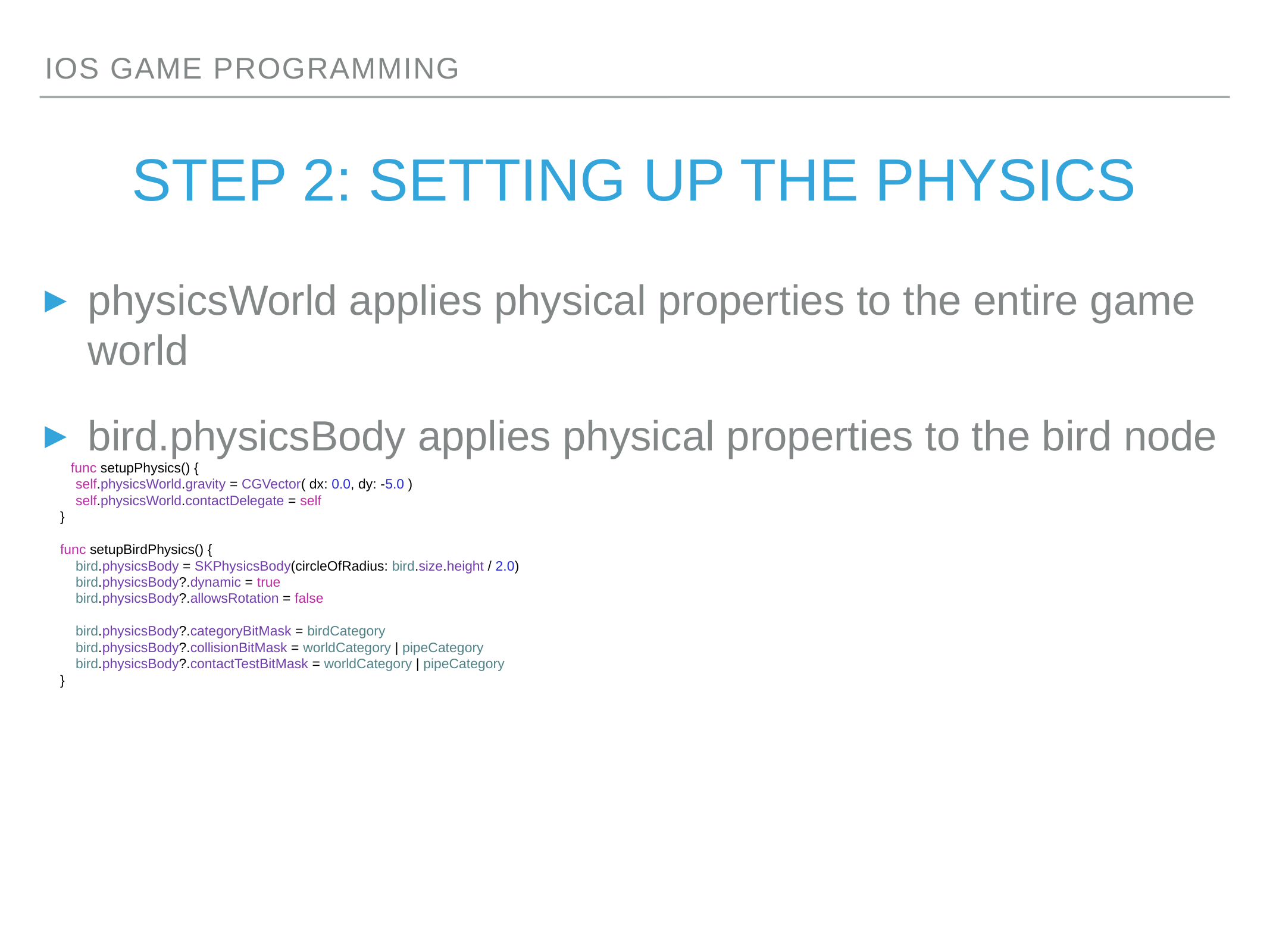

iOS game programming
# Step 2: setting up the physics
physicsWorld applies physical properties to the entire game world
bird.physicsBody applies physical properties to the bird node
 func setupPhysics() {
        self.physicsWorld.gravity = CGVector( dx: 0.0, dy: -5.0 )
        self.physicsWorld.contactDelegate = self
    }

    func setupBirdPhysics() {
        bird.physicsBody = SKPhysicsBody(circleOfRadius: bird.size.height / 2.0)
        bird.physicsBody?.dynamic = true
        bird.physicsBody?.allowsRotation = false

        bird.physicsBody?.categoryBitMask = birdCategory
        bird.physicsBody?.collisionBitMask = worldCategory | pipeCategory
        bird.physicsBody?.contactTestBitMask = worldCategory | pipeCategory
    }